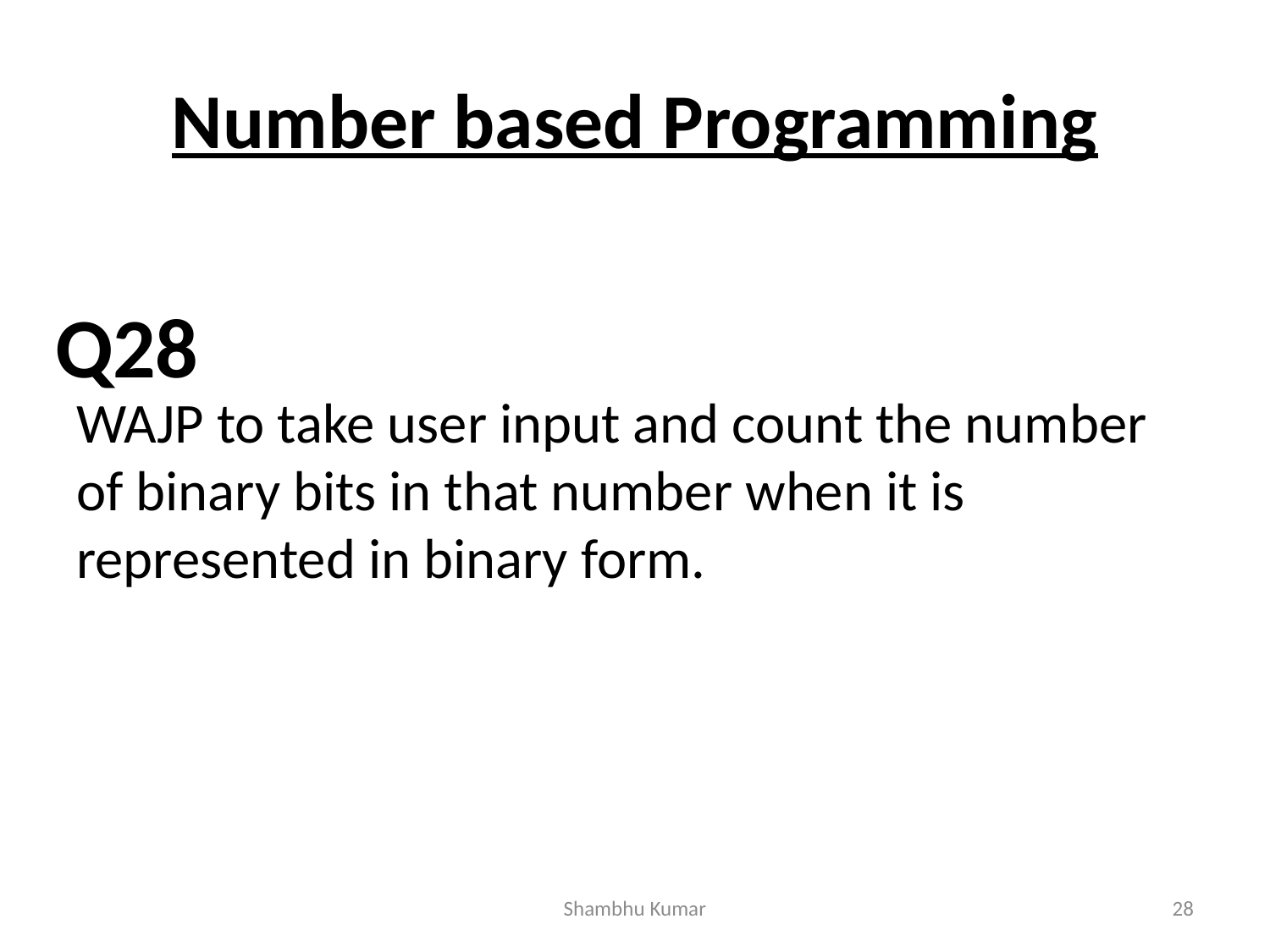

# Number based Programming

WAJP to take user input and count the number of binary bits in that number when it is represented in binary form.

Q28
Shambhu Kumar
28